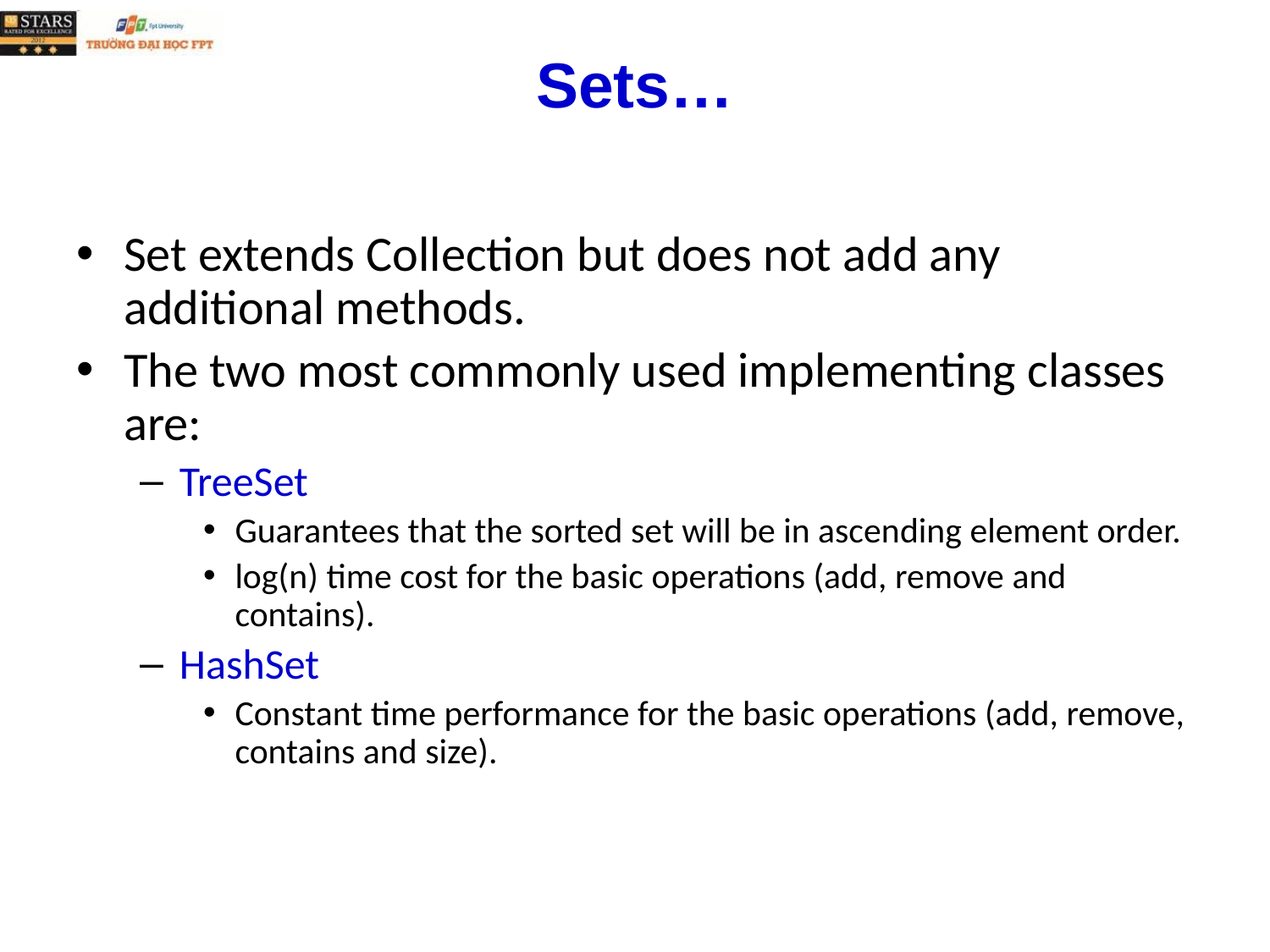

# Sets…
Set extends Collection but does not add any additional methods.
The two most commonly used implementing classes are:
TreeSet
Guarantees that the sorted set will be in ascending element order.
log(n) time cost for the basic operations (add, remove and contains).
HashSet
Constant time performance for the basic operations (add, remove, contains and size).